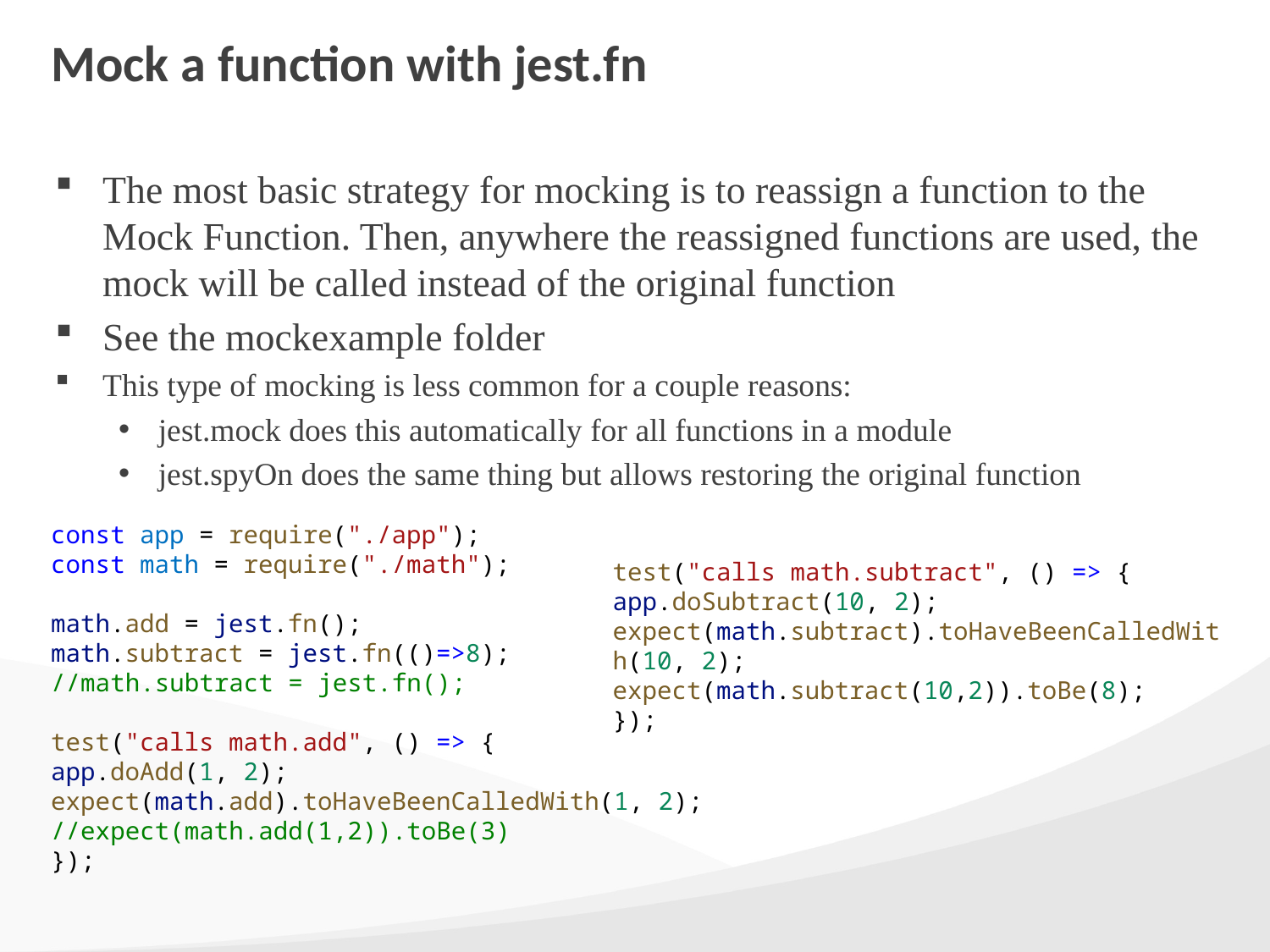

# Mock a function with jest.fn
The most basic strategy for mocking is to reassign a function to the Mock Function. Then, anywhere the reassigned functions are used, the mock will be called instead of the original function
See the mockexample folder
This type of mocking is less common for a couple reasons:
jest.mock does this automatically for all functions in a module
jest.spyOn does the same thing but allows restoring the original function

const app = require("./app");
const math = require("./math");
math.add = jest.fn();
math.subtract = jest.fn(()=>8);
//math.subtract = jest.fn();
test("calls math.add", () => {
app.doAdd(1, 2);
expect(math.add).toHaveBeenCalledWith(1, 2);
//expect(math.add(1,2)).toBe(3)
});
test("calls math.subtract", () => {
app.doSubtract(10, 2);
expect(math.subtract).toHaveBeenCalledWith(10, 2);
expect(math.subtract(10,2)).toBe(8);
});